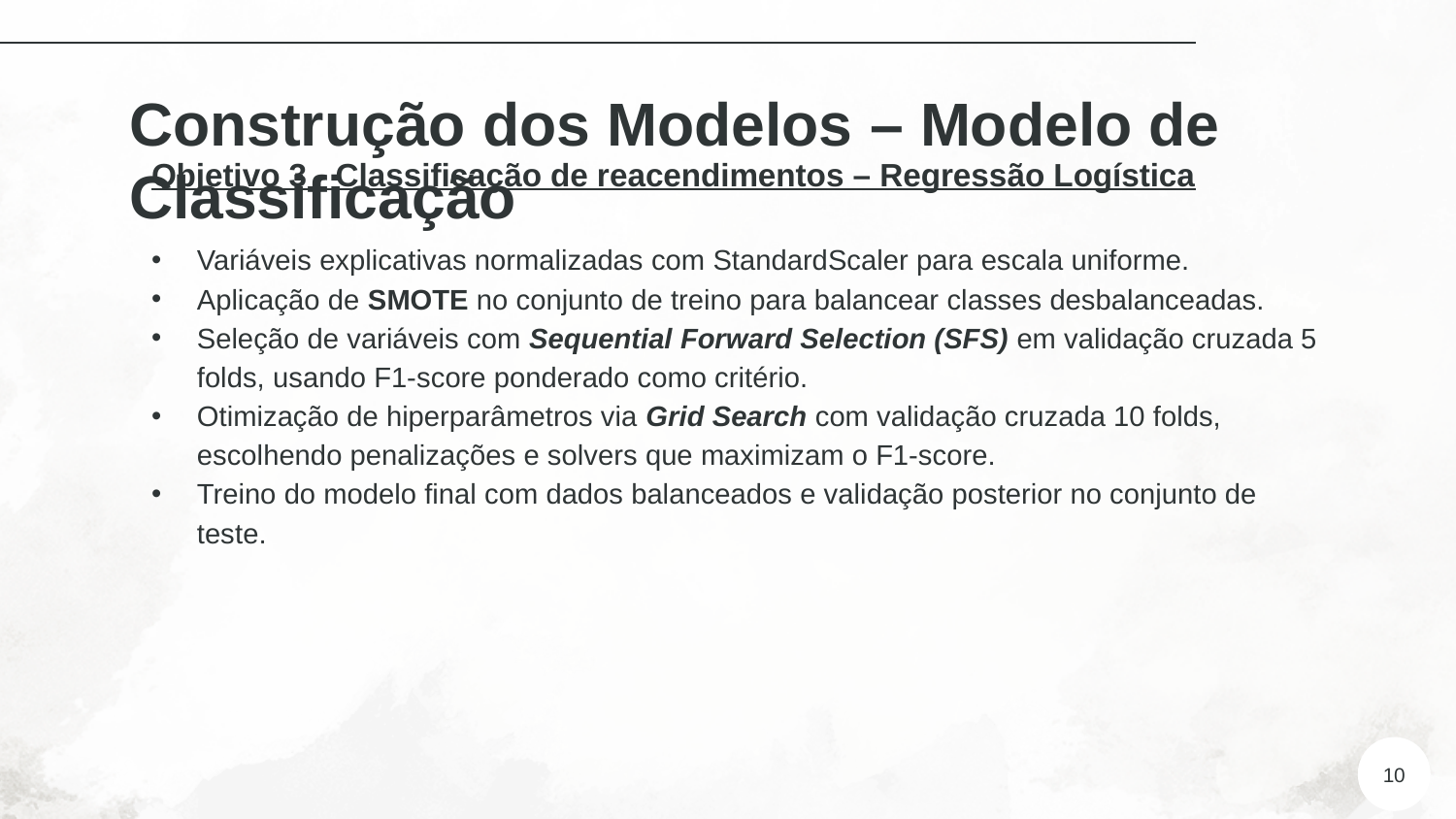

# Construção dos Modelos – Modelo de Classificação
Objetivo 3 - Classificação de reacendimentos – Regressão Logística

Variáveis explicativas normalizadas com StandardScaler para escala uniforme.
Aplicação de SMOTE no conjunto de treino para balancear classes desbalanceadas.
Seleção de variáveis com Sequential Forward Selection (SFS) em validação cruzada 5 folds, usando F1-score ponderado como critério.
Otimização de hiperparâmetros via Grid Search com validação cruzada 10 folds, escolhendo penalizações e solvers que maximizam o F1-score.
Treino do modelo final com dados balanceados e validação posterior no conjunto de teste.

10